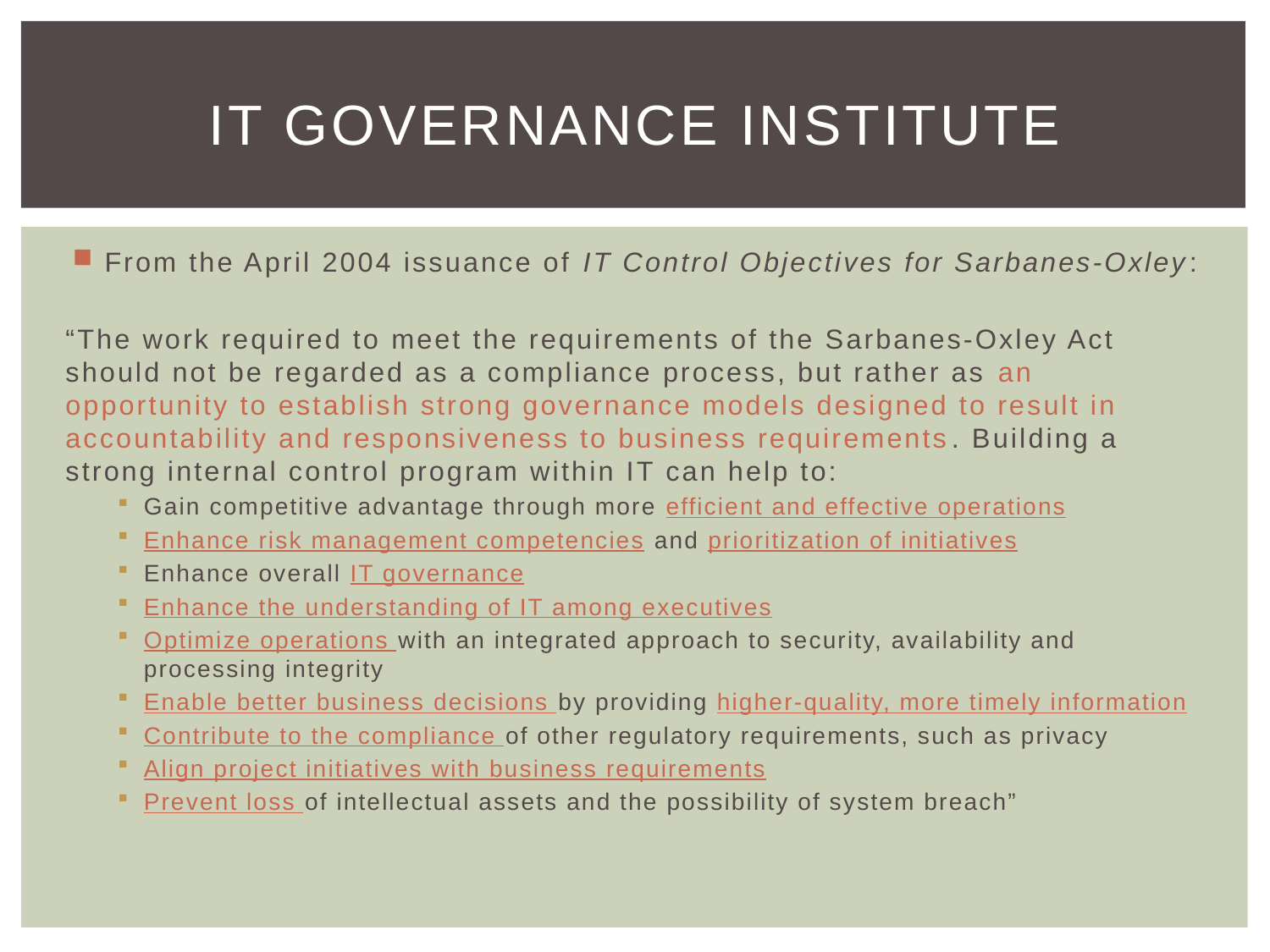

# IT Governance Institute
From the April 2004 issuance of IT Control Objectives for Sarbanes-Oxley:

“The work required to meet the requirements of the Sarbanes-Oxley Act should not be regarded as a compliance process, but rather as an opportunity to establish strong governance models designed to result in accountability and responsiveness to business requirements. Building a strong internal control program within IT can help to:
Gain competitive advantage through more efficient and effective operations
Enhance risk management competencies and prioritization of initiatives
Enhance overall IT governance
Enhance the understanding of IT among executives
Optimize operations with an integrated approach to security, availability and processing integrity
Enable better business decisions by providing higher-quality, more timely information
Contribute to the compliance of other regulatory requirements, such as privacy
Align project initiatives with business requirements
Prevent loss of intellectual assets and the possibility of system breach”